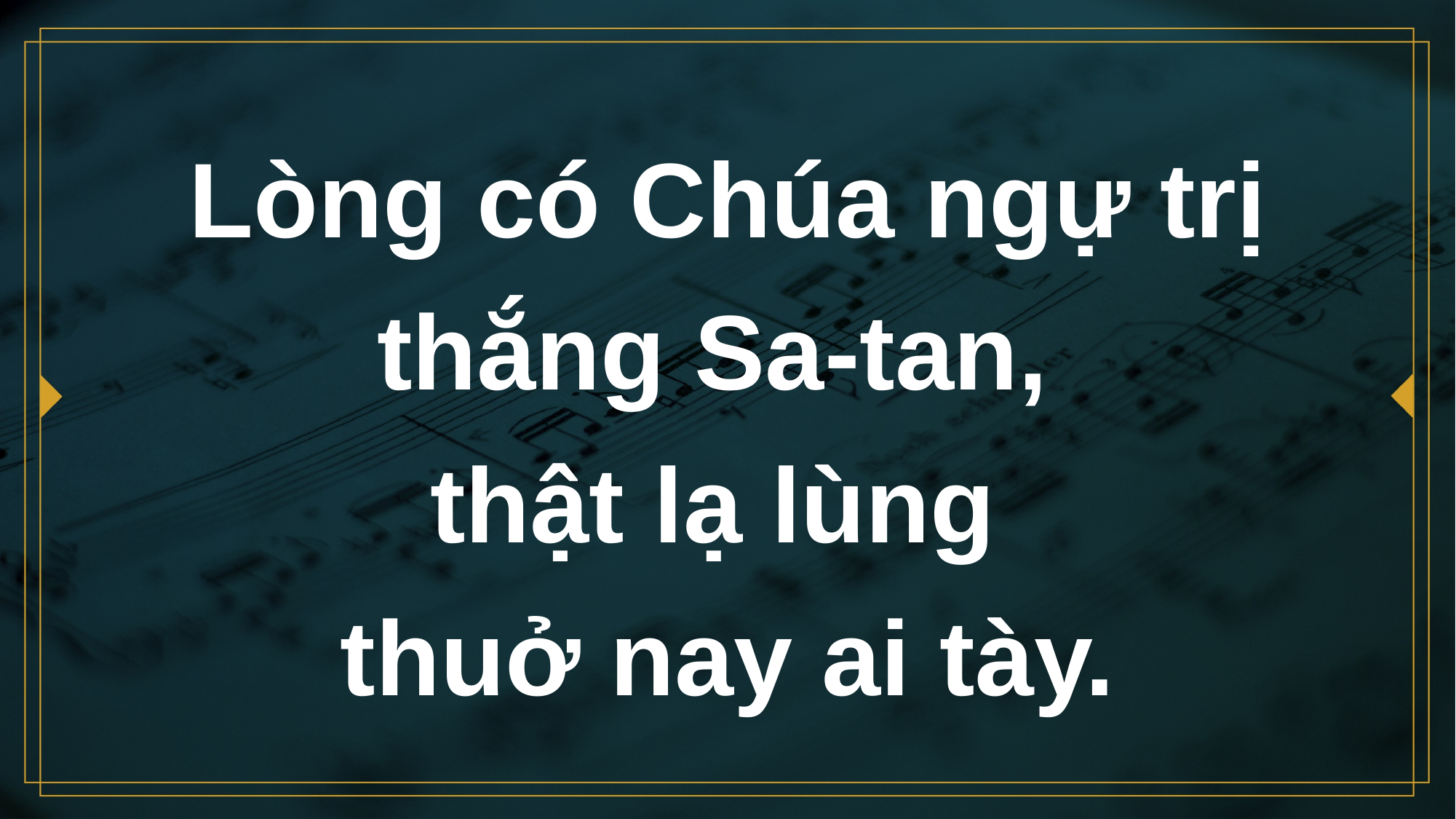

# Lòng có Chúa ngự trị thắng Sa-tan, thật lạ lùng thuở nay ai tày.